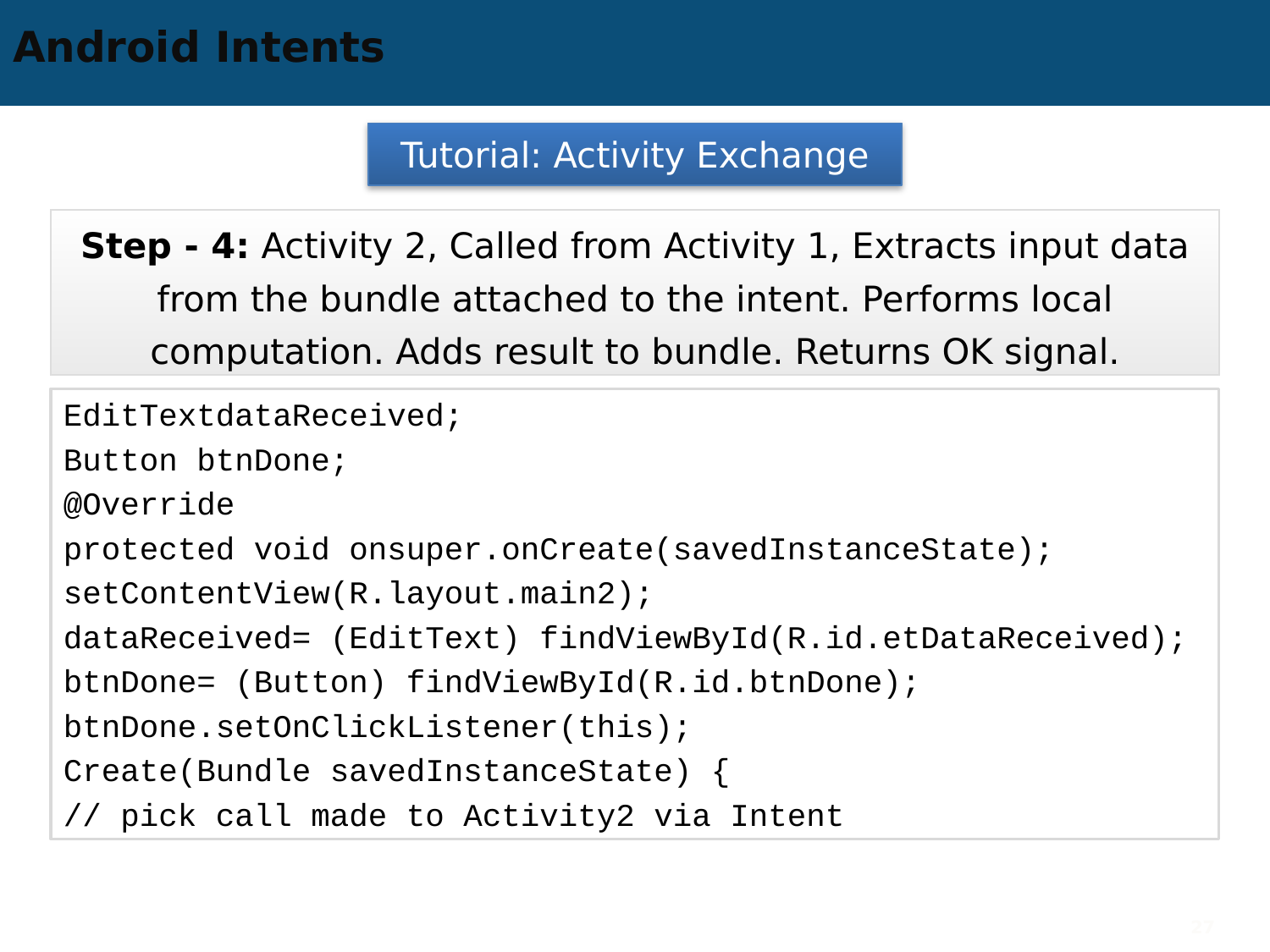

# Android Intents
Tutorial: Activity Exchange
Step - 4: Activity 2, Called from Activity 1, Extracts input data from the bundle attached to the intent. Performs local computation. Adds result to bundle. Returns OK signal.
EditTextdataReceived;
Button btnDone;
@Override
protected void onsuper.onCreate(savedInstanceState);
setContentView(R.layout.main2);
dataReceived= (EditText) findViewById(R.id.etDataReceived);
btnDone= (Button) findViewById(R.id.btnDone);
btnDone.setOnClickListener(this);
Create(Bundle savedInstanceState) {
// pick call made to Activity2 via Intent